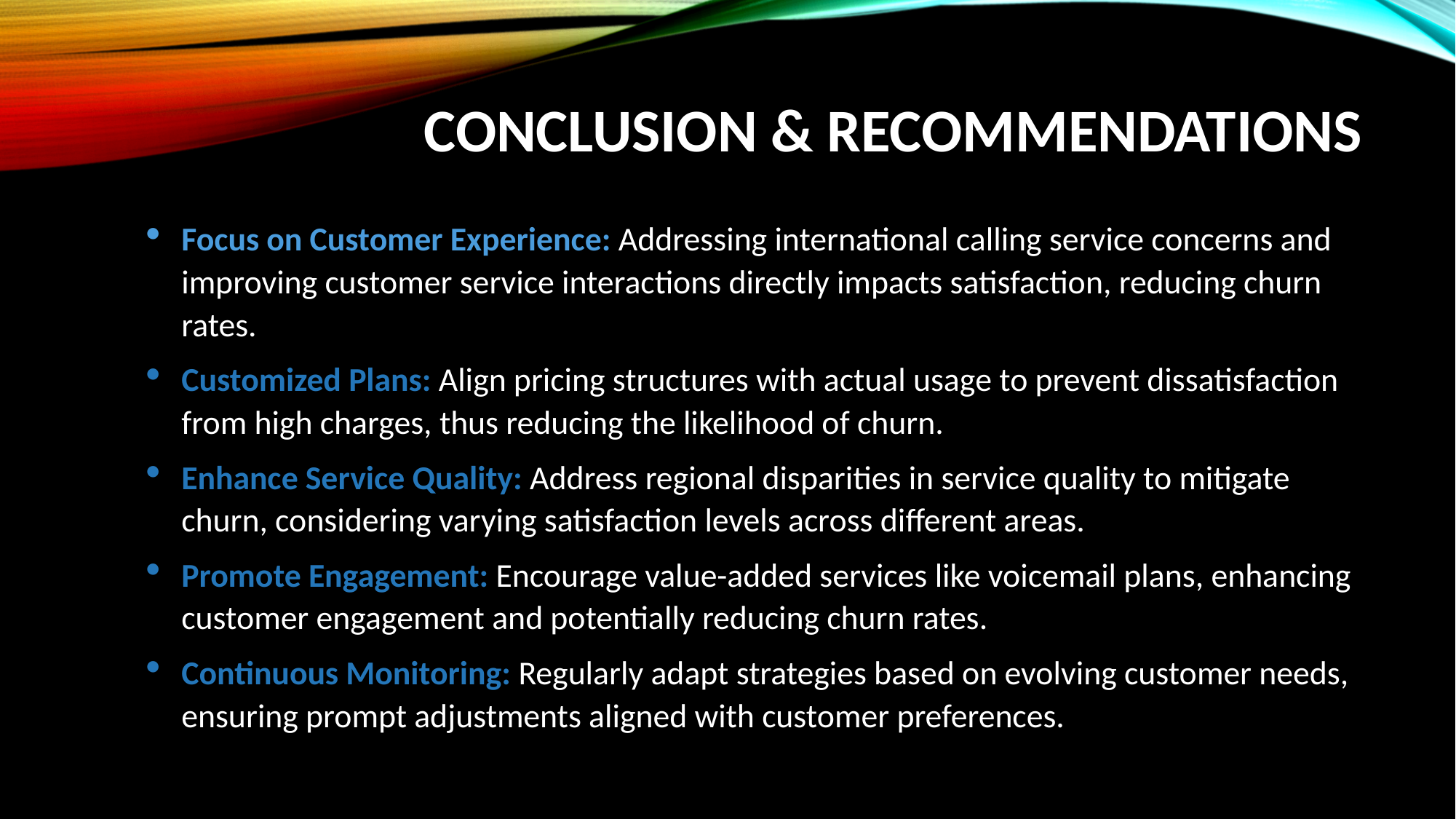

# Conclusion & Recommendations
Focus on Customer Experience: Addressing international calling service concerns and improving customer service interactions directly impacts satisfaction, reducing churn rates.
Customized Plans: Align pricing structures with actual usage to prevent dissatisfaction from high charges, thus reducing the likelihood of churn.
Enhance Service Quality: Address regional disparities in service quality to mitigate churn, considering varying satisfaction levels across different areas.
Promote Engagement: Encourage value-added services like voicemail plans, enhancing customer engagement and potentially reducing churn rates.
Continuous Monitoring: Regularly adapt strategies based on evolving customer needs, ensuring prompt adjustments aligned with customer preferences.